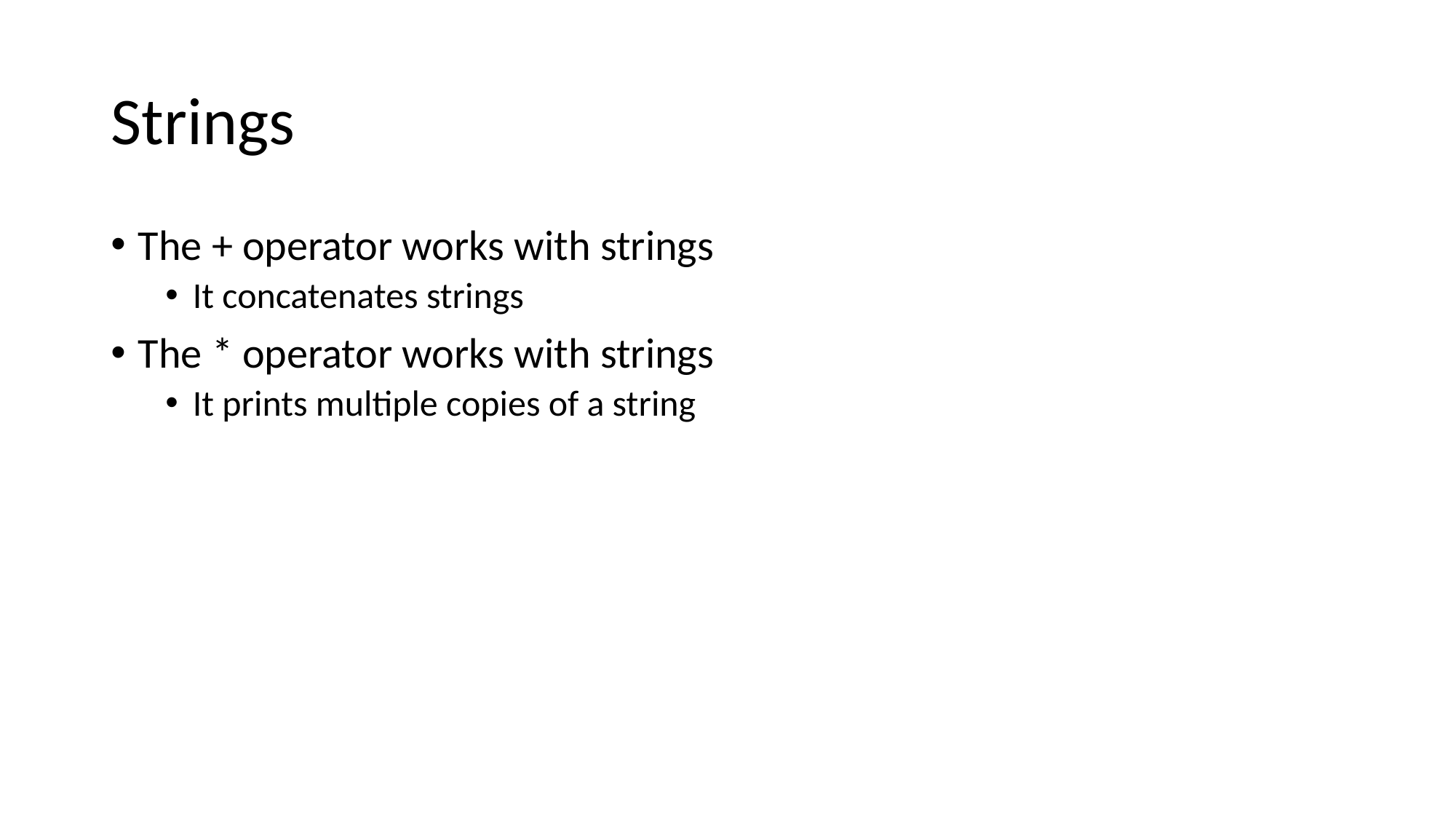

# Strings
The + operator works with strings
It concatenates strings
The * operator works with strings
It prints multiple copies of a string